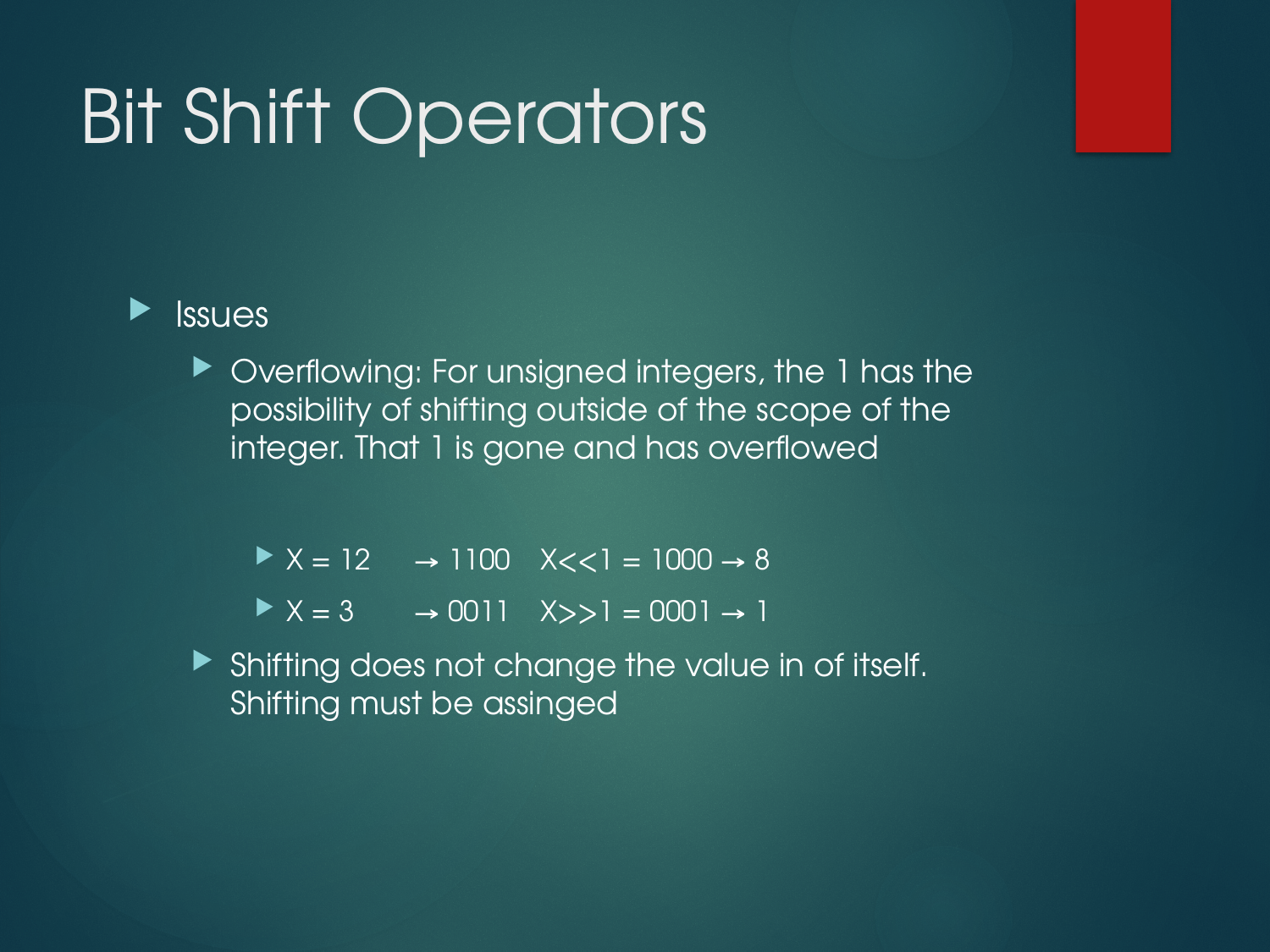

# Bit Shift Operators
Issues
Overflowing: For unsigned integers, the 1 has the possibility of shifting outside of the scope of the integer. That 1 is gone and has overflowed

X = 12 	→ 1100 	X<<1 = 1000 → 8
X = 3 	→ 0011	X>>1 = 0001 → 1
Shifting does not change the value in of itself. Shifting must be assinged